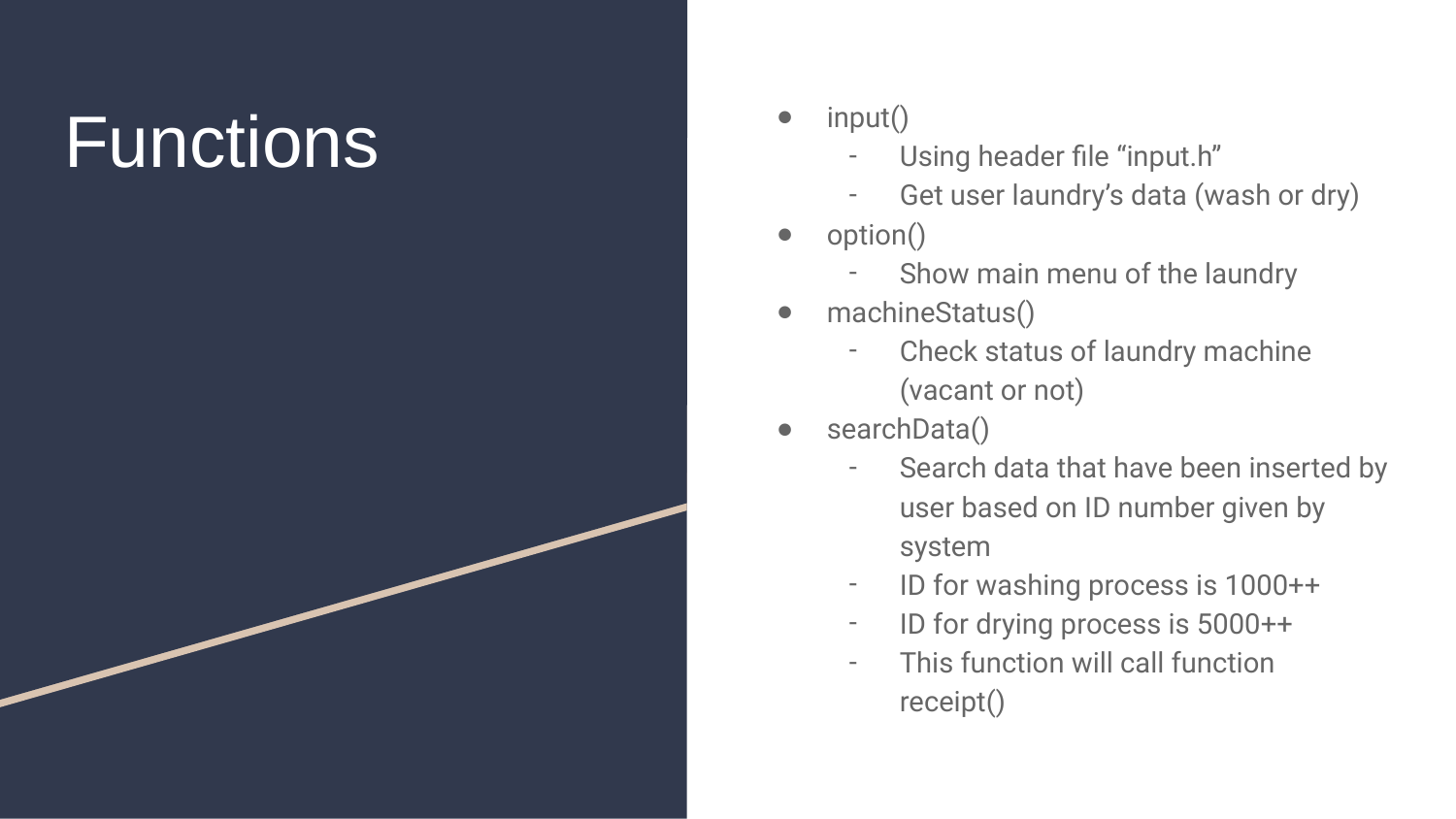

# Functions
input()
Using header file “input.h”
Get user laundry’s data (wash or dry)
option()
Show main menu of the laundry
machineStatus()
Check status of laundry machine (vacant or not)
searchData()
Search data that have been inserted by user based on ID number given by system
ID for washing process is 1000++
ID for drying process is 5000++
This function will call function receipt()